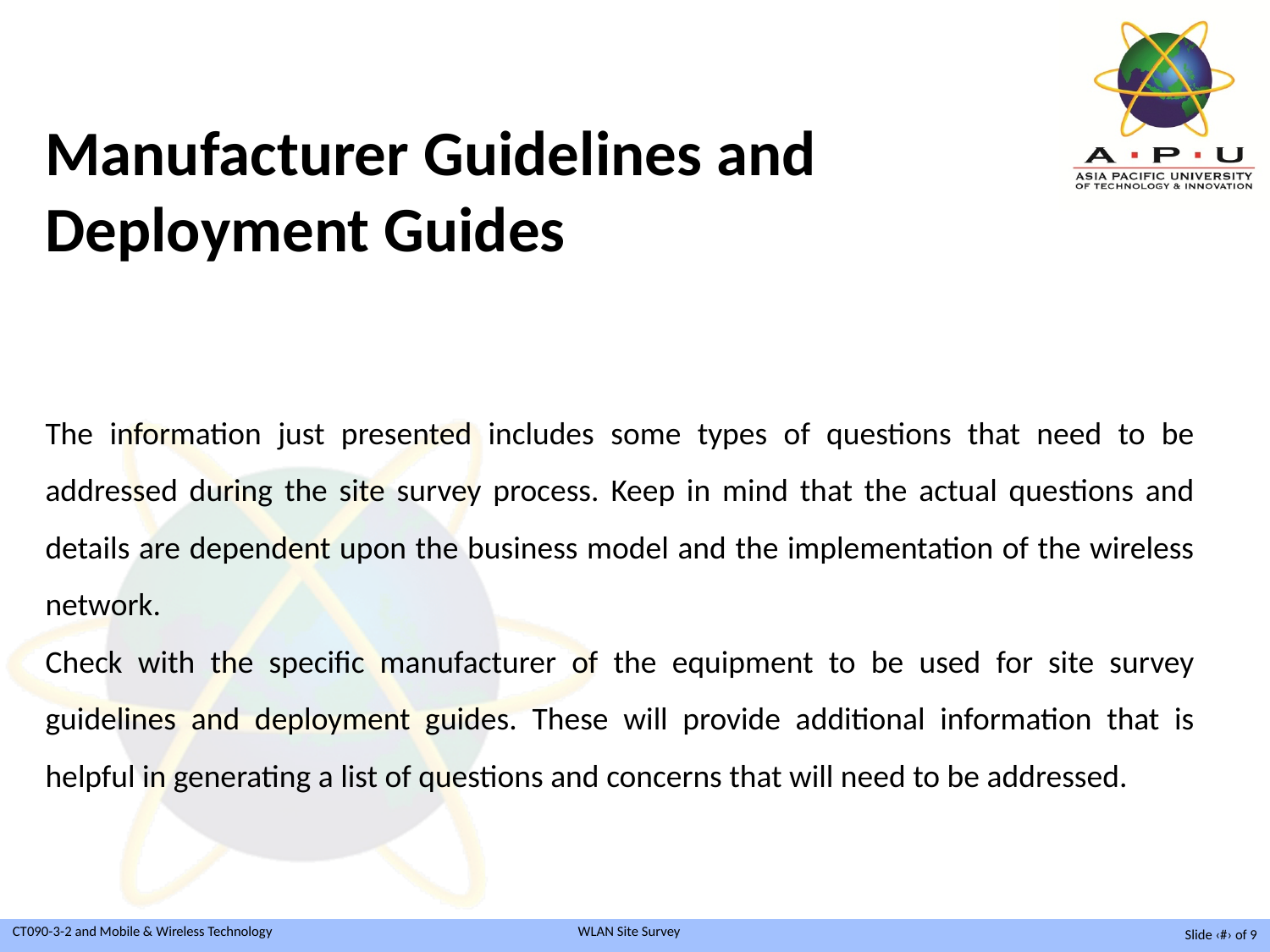

Manufacturer Guidelines and
Deployment Guides
The information just presented includes some types of questions that need to be addressed during the site survey process. Keep in mind that the actual questions and details are dependent upon the business model and the implementation of the wireless network.
Check with the specific manufacturer of the equipment to be used for site survey guidelines and deployment guides. These will provide additional information that is helpful in generating a list of questions and concerns that will need to be addressed.
Slide ‹#› of 9